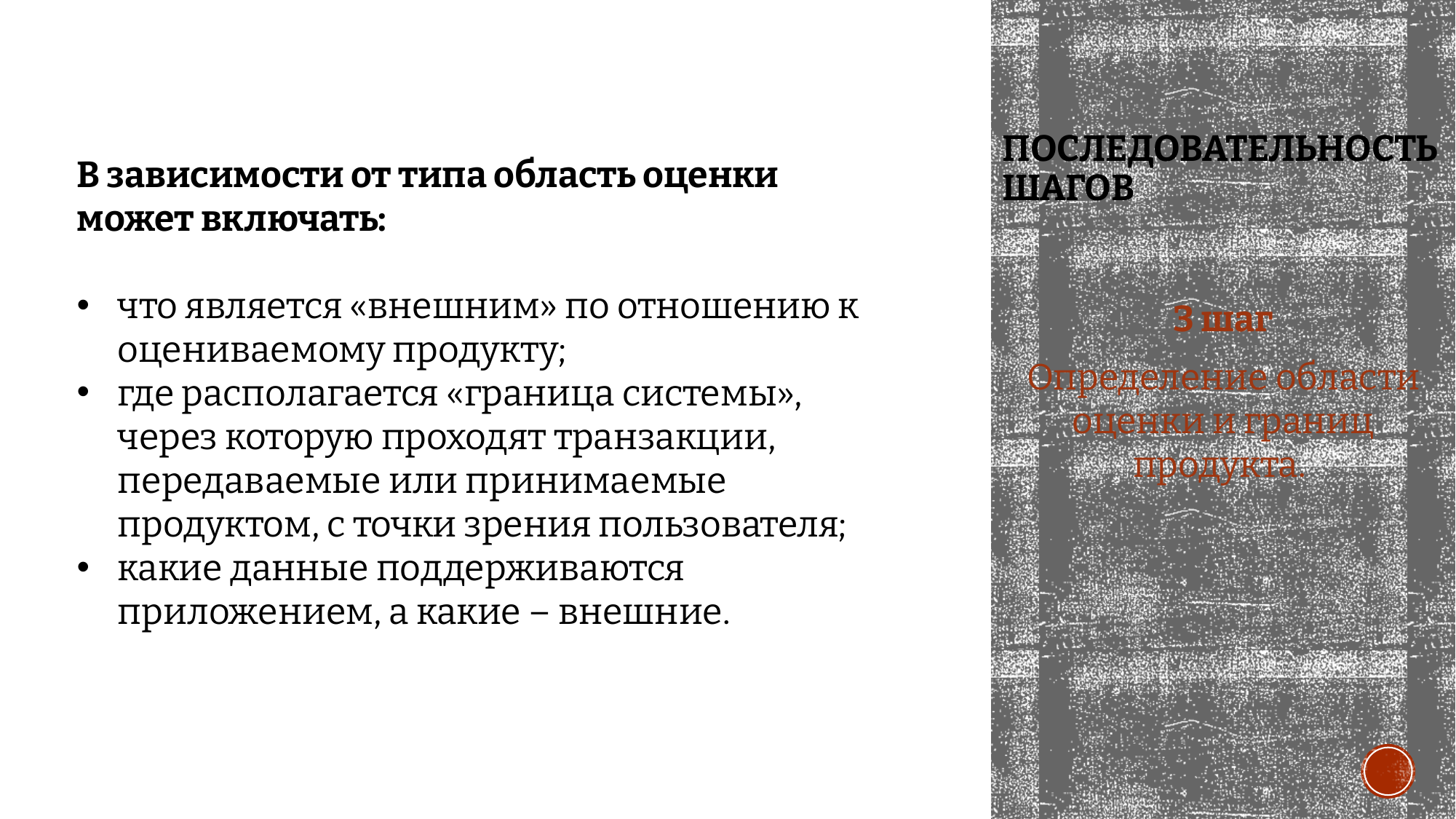

# последовательность шагов
В зависимости от типа область оценки может включать:

что является «внешним» по отношению к оцениваемому продукту;
где располагается «граница системы», через которую проходят транзакции, передаваемые или принимаемые продуктом, с точки зрения пользователя;
какие данные поддерживаются приложением, а какие – внешние.
3 шаг
Определение области оценки и границ продукта.